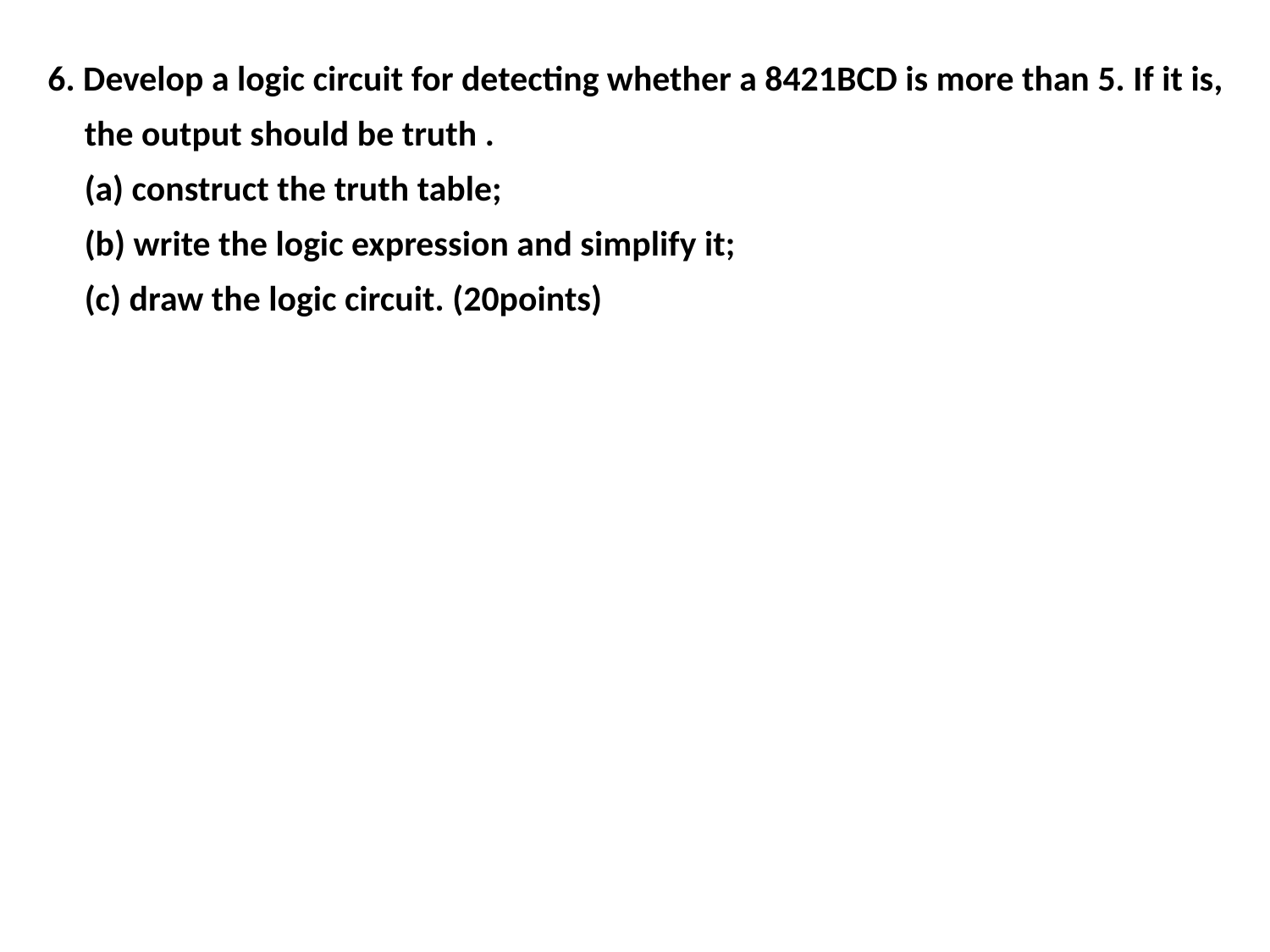

6. Develop a logic circuit for detecting whether a 8421BCD is more than 5. If it is, the output should be truth .
	(a) construct the truth table;
	(b) write the logic expression and simplify it;
	(c) draw the logic circuit. (20points)